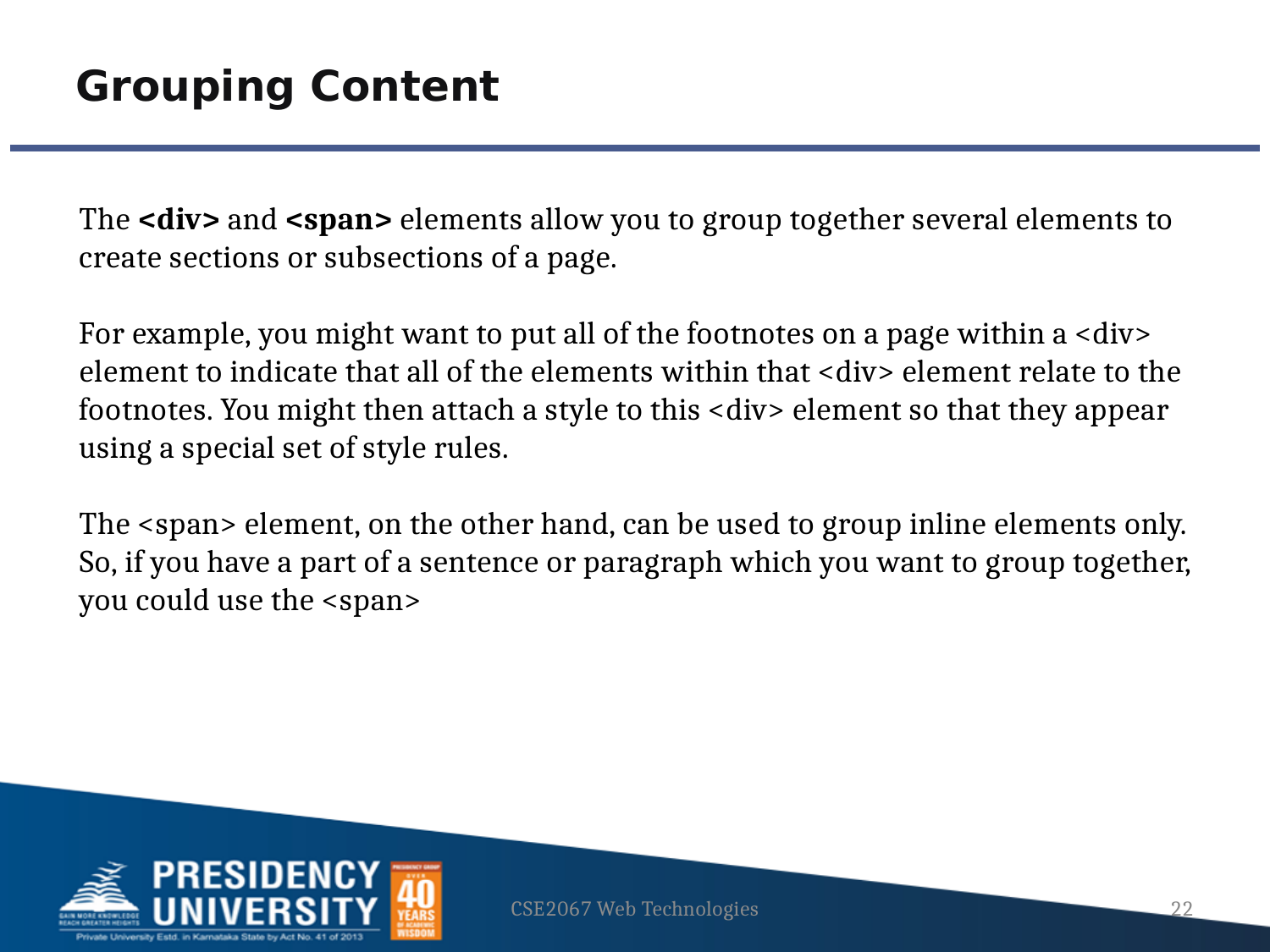

Grouping Content

The <div> and <span> elements allow you to group together several elements to create sections or subsections of a page.

For example, you might want to put all of the footnotes on a page within a <div> element to indicate that all of the elements within that <div> element relate to the footnotes. You might then attach a style to this <div> element so that they appear using a special set of style rules.

The <span> element, on the other hand, can be used to group inline elements only. So, if you have a part of a sentence or paragraph which you want to group together, you could use the <span>

CSE2067 Web Technologies
22